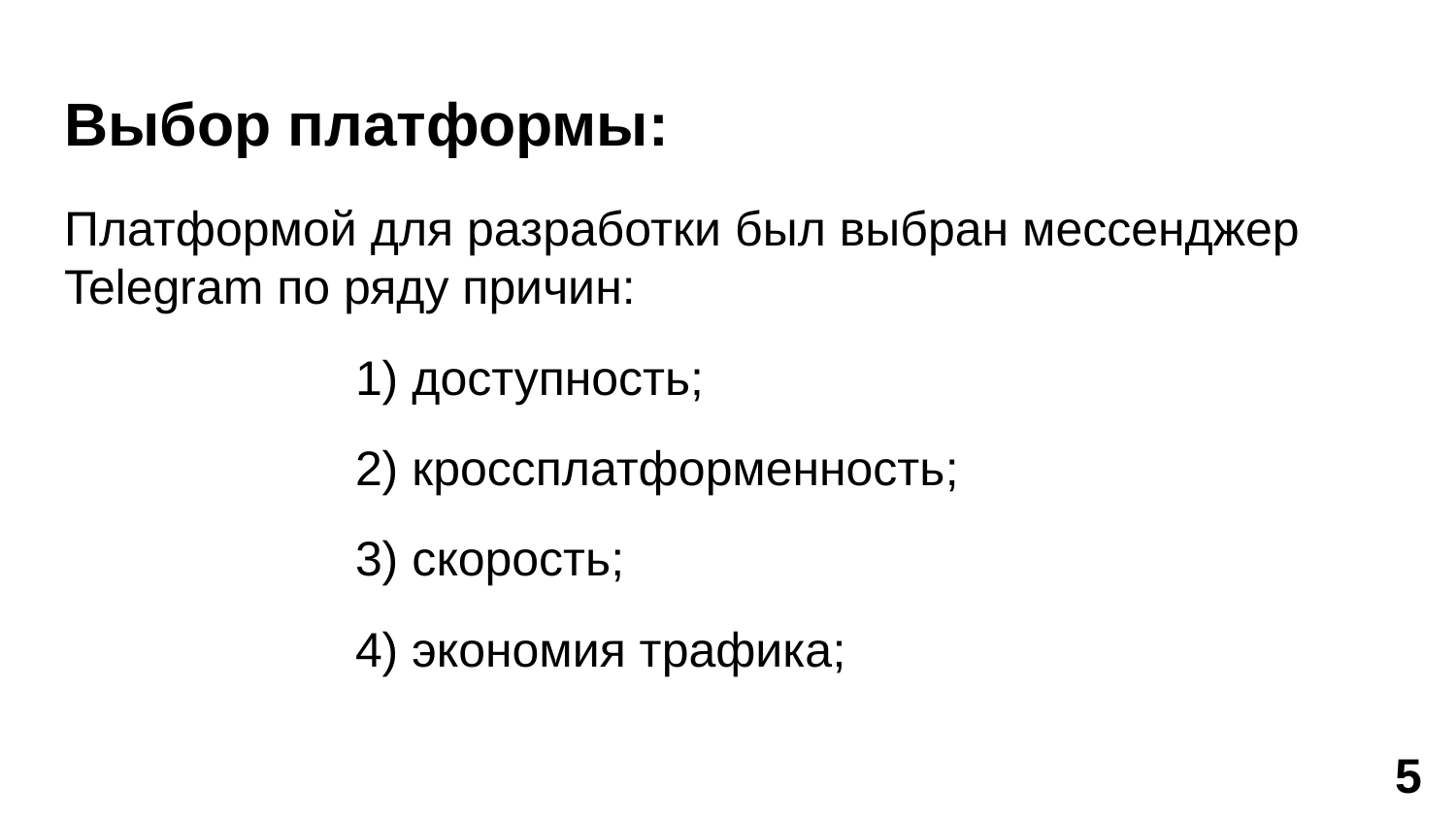

Выбор платформы:
Платформой для разработки был выбран мессенджер Telegram по ряду причин:
		1) доступность;
		2) кроссплатформенность;
		3) скорость;
		4) экономия трафика;
5